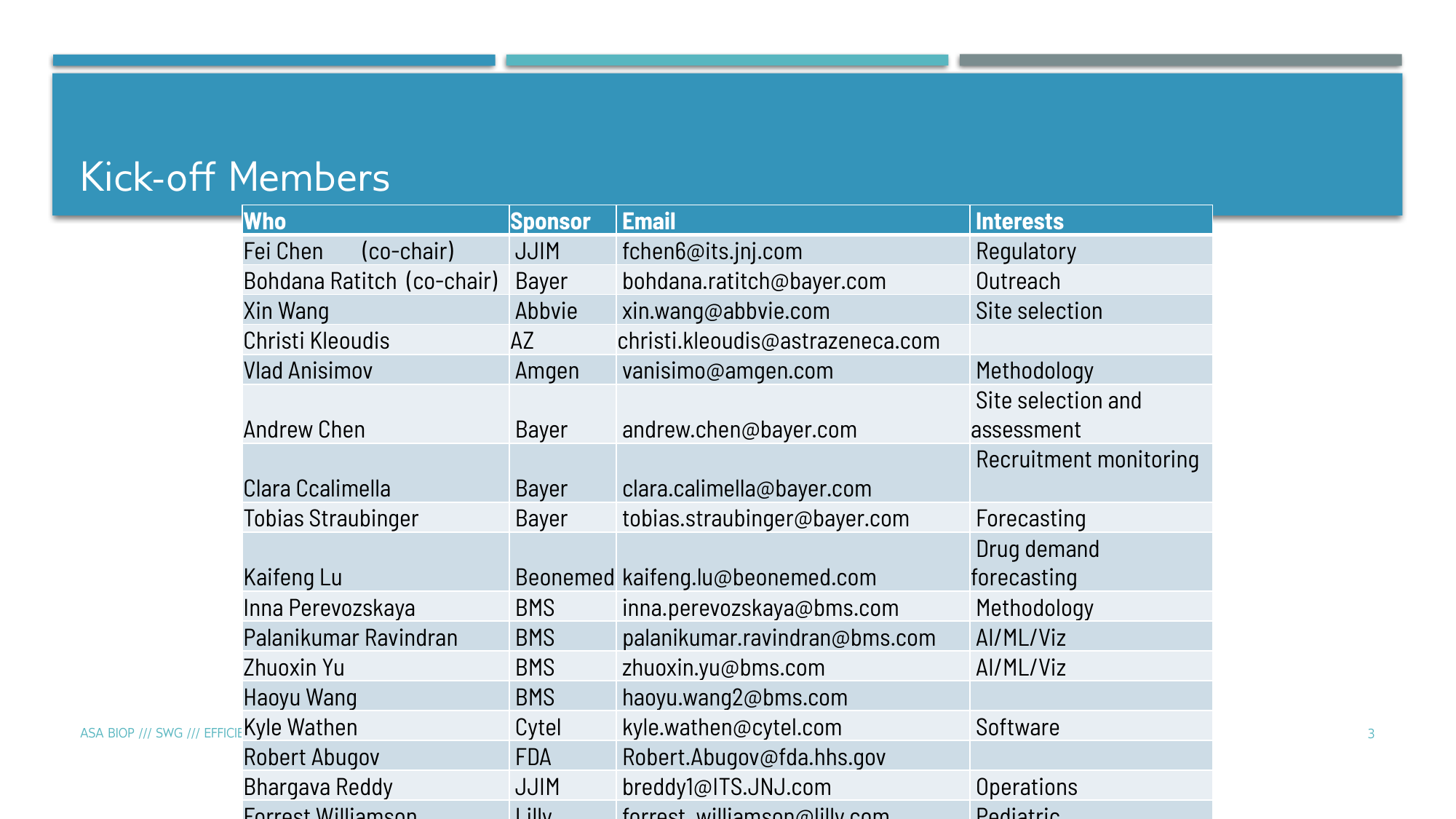

# Kick-off Members
| Who | Sponsor | Email | Interests |
| --- | --- | --- | --- |
| Fei Chen (co-chair) | JJIM | fchen6@its.jnj.com | Regulatory |
| Bohdana Ratitch (co-chair) | Bayer | bohdana.ratitch@bayer.com | Outreach |
| Xin Wang | Abbvie | xin.wang@abbvie.com | Site selection |
| Christi Kleoudis | AZ | christi.kleoudis@astrazeneca.com |  |
| Vlad Anisimov | Amgen | vanisimo@amgen.com | Methodology |
| Andrew Chen | Bayer | andrew.chen@bayer.com | Site selection and assessment |
| Clara Ccalimella | Bayer | clara.calimella@bayer.com | Recruitment monitoring |
| Tobias Straubinger | Bayer | tobias.straubinger@bayer.com | Forecasting |
| Kaifeng Lu | Beonemed | kaifeng.lu@beonemed.com | Drug demand forecasting |
| Inna Perevozskaya | BMS | inna.perevozskaya@bms.com | Methodology |
| Palanikumar Ravindran | BMS | palanikumar.ravindran@bms.com | AI/ML/Viz |
| Zhuoxin Yu | BMS | zhuoxin.yu@bms.com | AI/ML/Viz |
| Haoyu Wang | BMS | haoyu.wang2@bms.com |  |
| Kyle Wathen | Cytel | kyle.wathen@cytel.com | Software |
| Robert Abugov | FDA | Robert.Abugov@fda.hhs.gov |  |
| Bhargava Reddy | JJIM | breddy1@ITS.JNJ.com | Operations |
| Forrest Williamson | Lilly | forrest\_williamson@lilly.com | Pediatric |
| Jun Xing | Sanofi | Jun.Xing@sanofi.com |  |
ASA BIOP /// SWG /// EFFICIENCY+
3